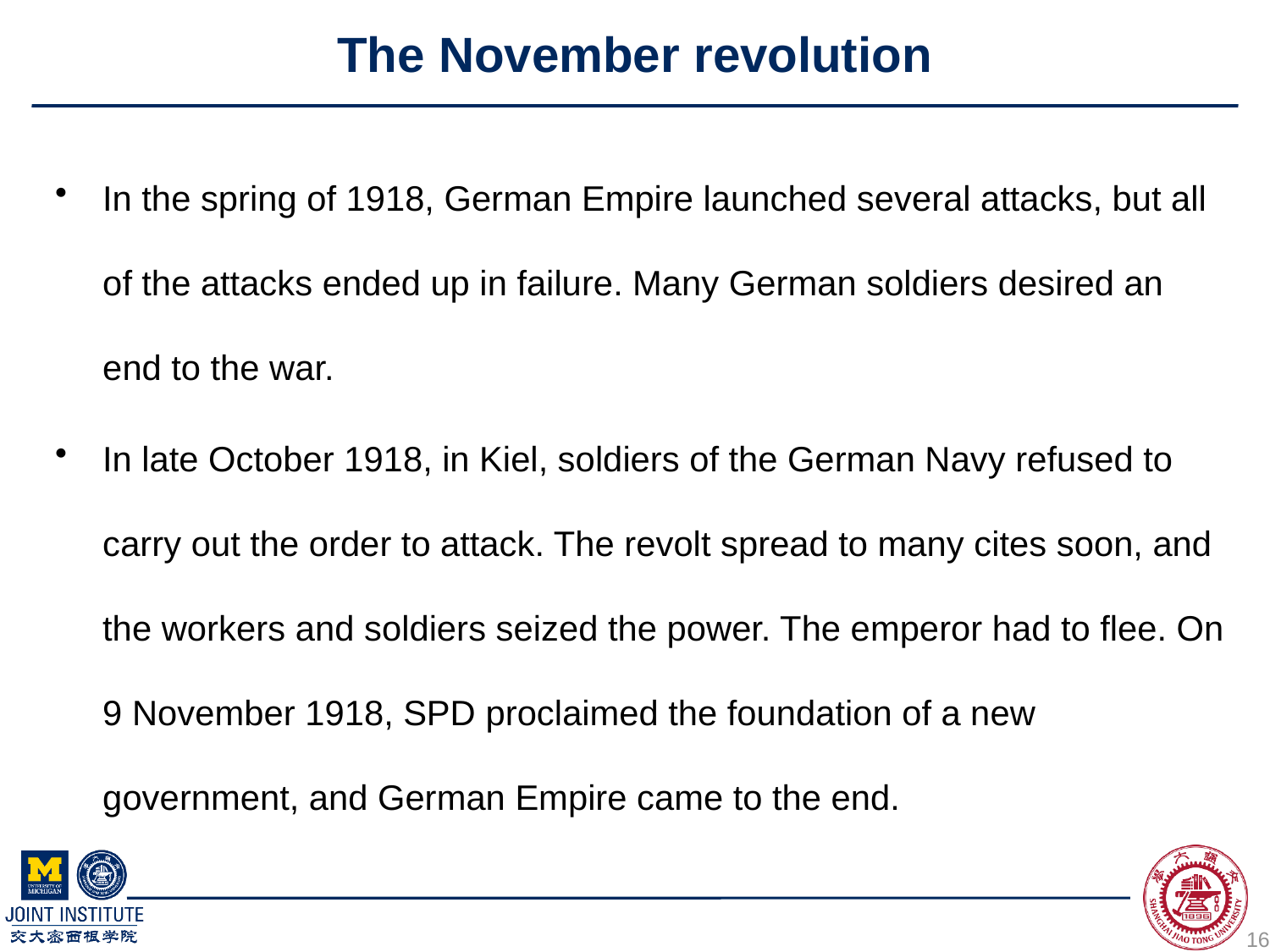

# The November revolution
In the spring of 1918, German Empire launched several attacks, but all of the attacks ended up in failure. Many German soldiers desired an end to the war.
In late October 1918, in Kiel, soldiers of the German Navy refused to carry out the order to attack. The revolt spread to many cites soon, and the workers and soldiers seized the power. The emperor had to flee. On 9 November 1918, SPD proclaimed the foundation of a new government, and German Empire came to the end.
16